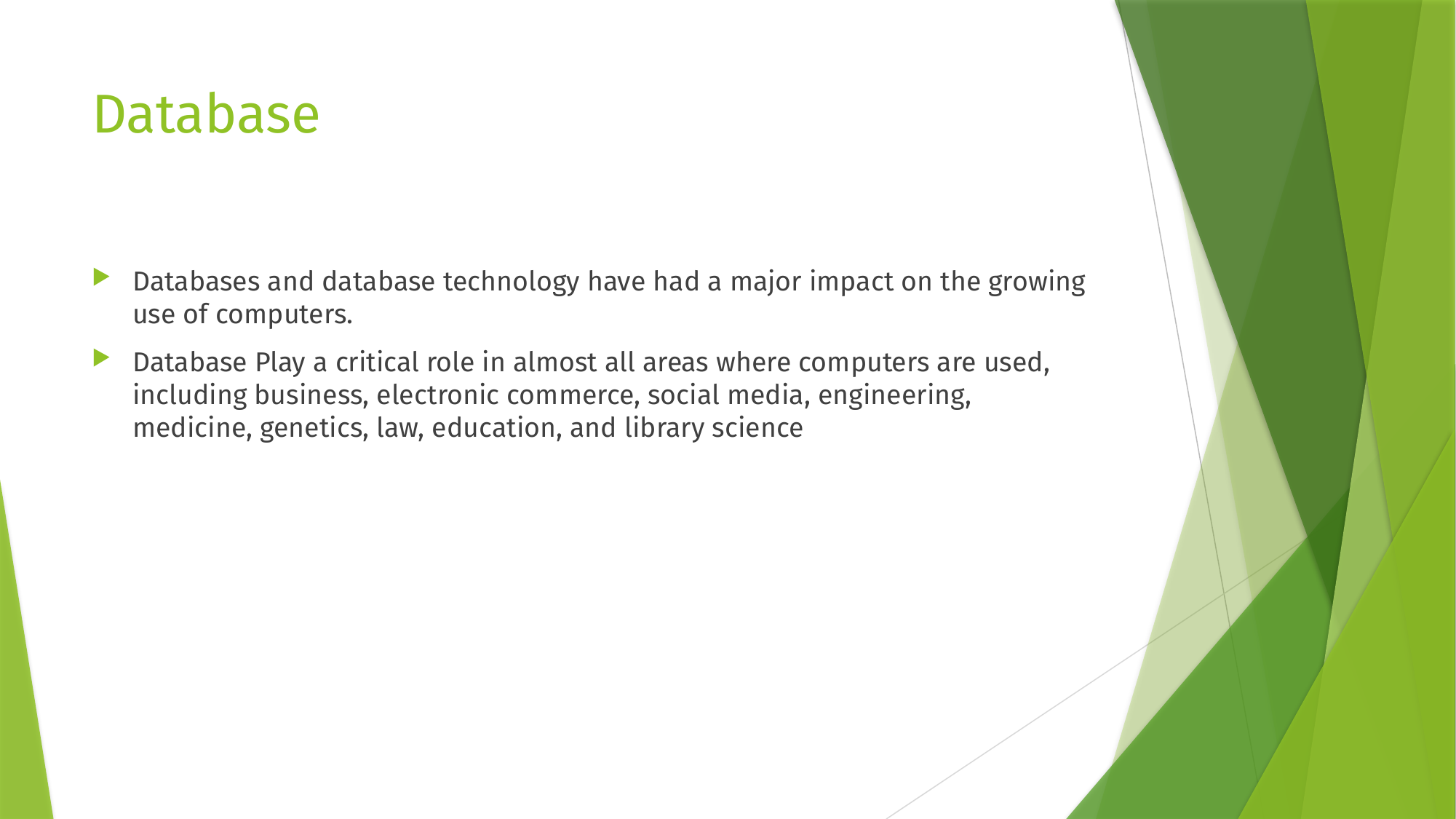

# Database
Databases and database technology have had a major impact on the growing use of computers.
Database Play a critical role in almost all areas where computers are used, including business, electronic commerce, social media, engineering, medicine, genetics, law, education, and library science